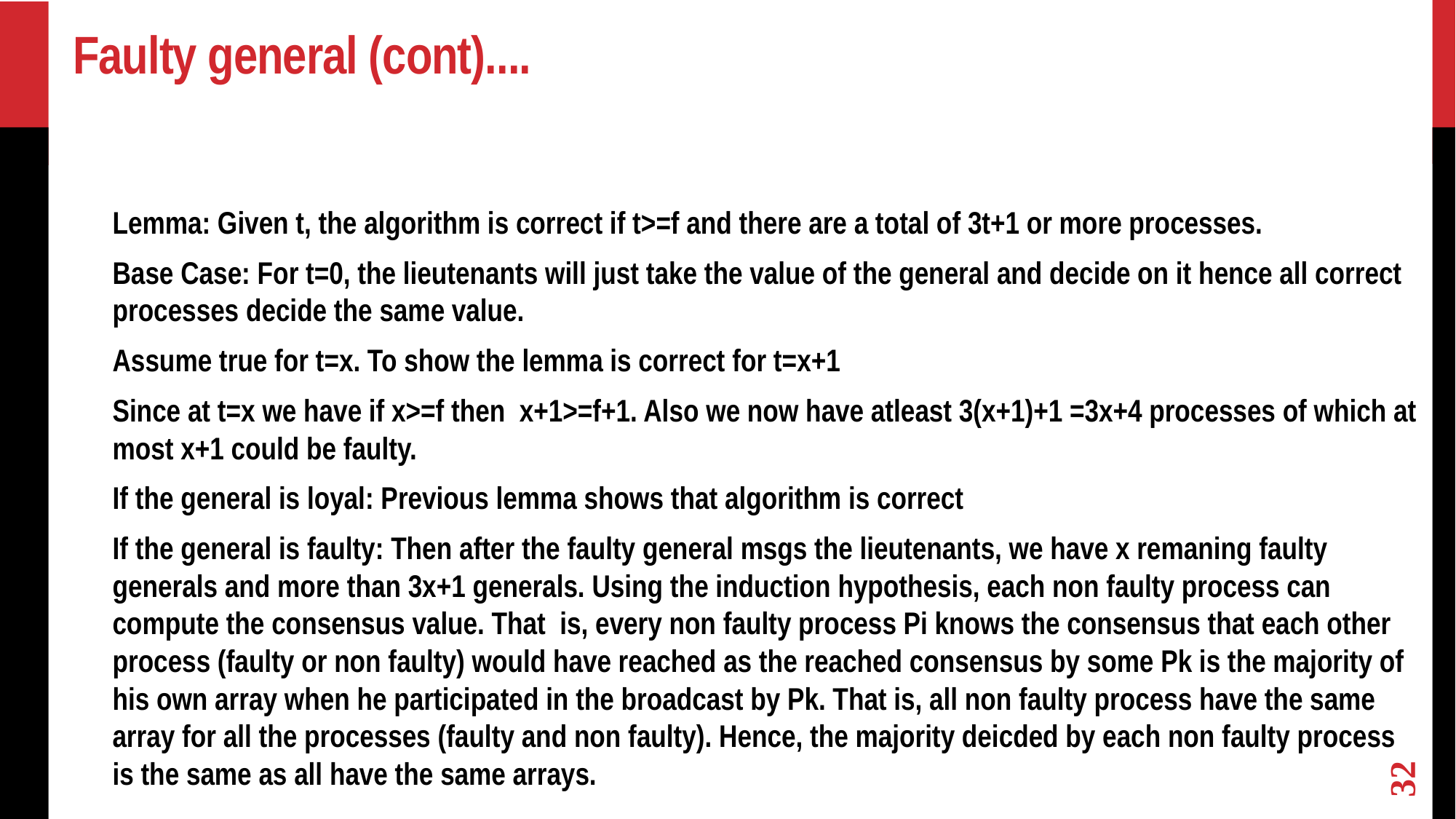

# Faulty general (cont)....
Lemma: Given t, the algorithm is correct if t>=f and there are a total of 3t+1 or more processes.
Base Case: For t=0, the lieutenants will just take the value of the general and decide on it hence all correct processes decide the same value.
Assume true for t=x. To show the lemma is correct for t=x+1
Since at t=x we have if x>=f then  x+1>=f+1. Also we now have atleast 3(x+1)+1 =3x+4 processes of which at most x+1 could be faulty.
If the general is loyal: Previous lemma shows that algorithm is correct
If the general is faulty: Then after the faulty general msgs the lieutenants, we have x remaning faulty generals and more than 3x+1 generals. Using the induction hypothesis, each non faulty process can compute the consensus value. That  is, every non faulty process Pi knows the consensus that each other process (faulty or non faulty) would have reached as the reached consensus by some Pk is the majority of his own array when he participated in the broadcast by Pk. That is, all non faulty process have the same array for all the processes (faulty and non faulty). Hence, the majority deicded by each non faulty process is the same as all have the same arrays.
32